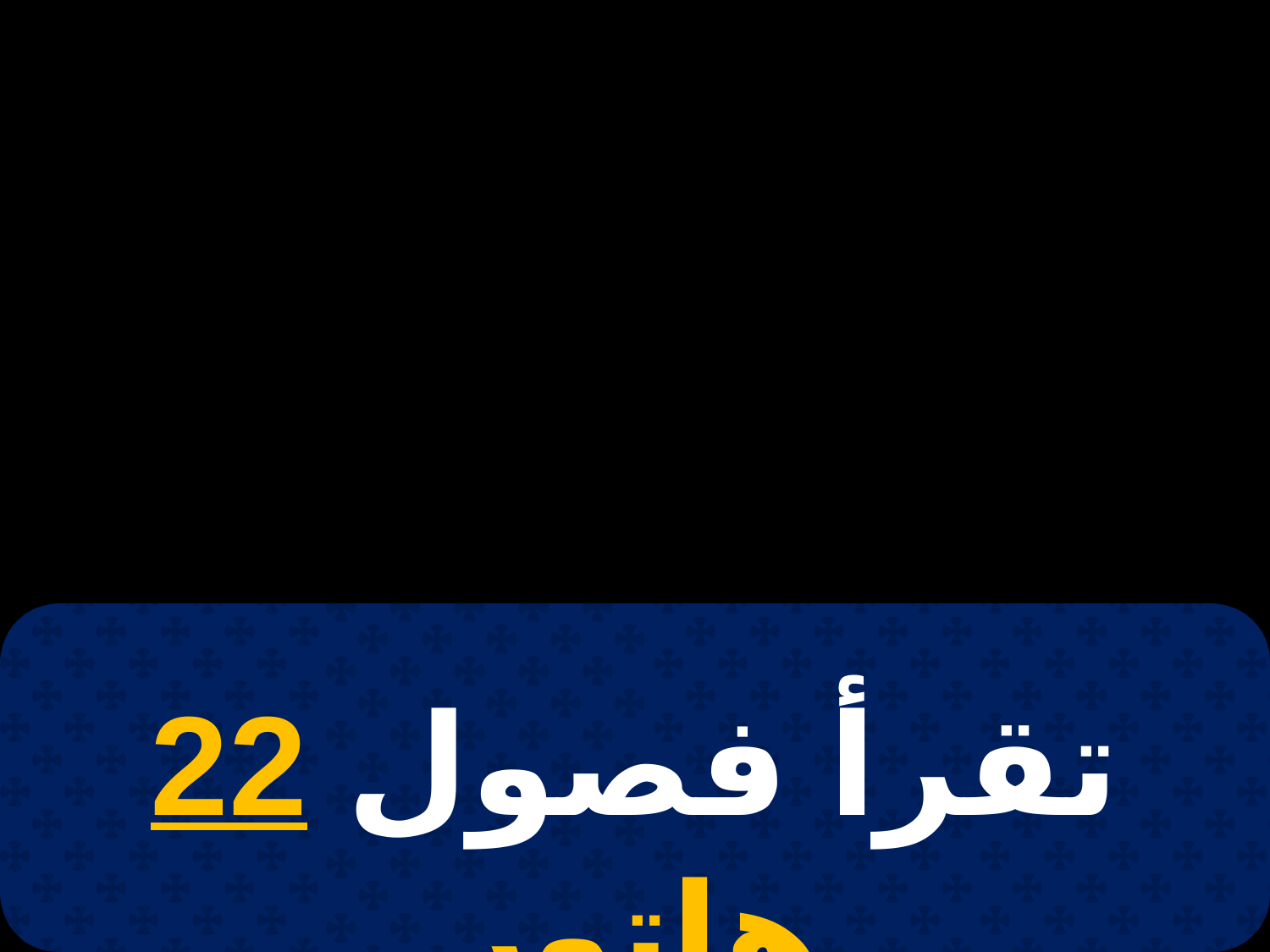

# 4 برمودة
تقرأ فصول 22 هاتور